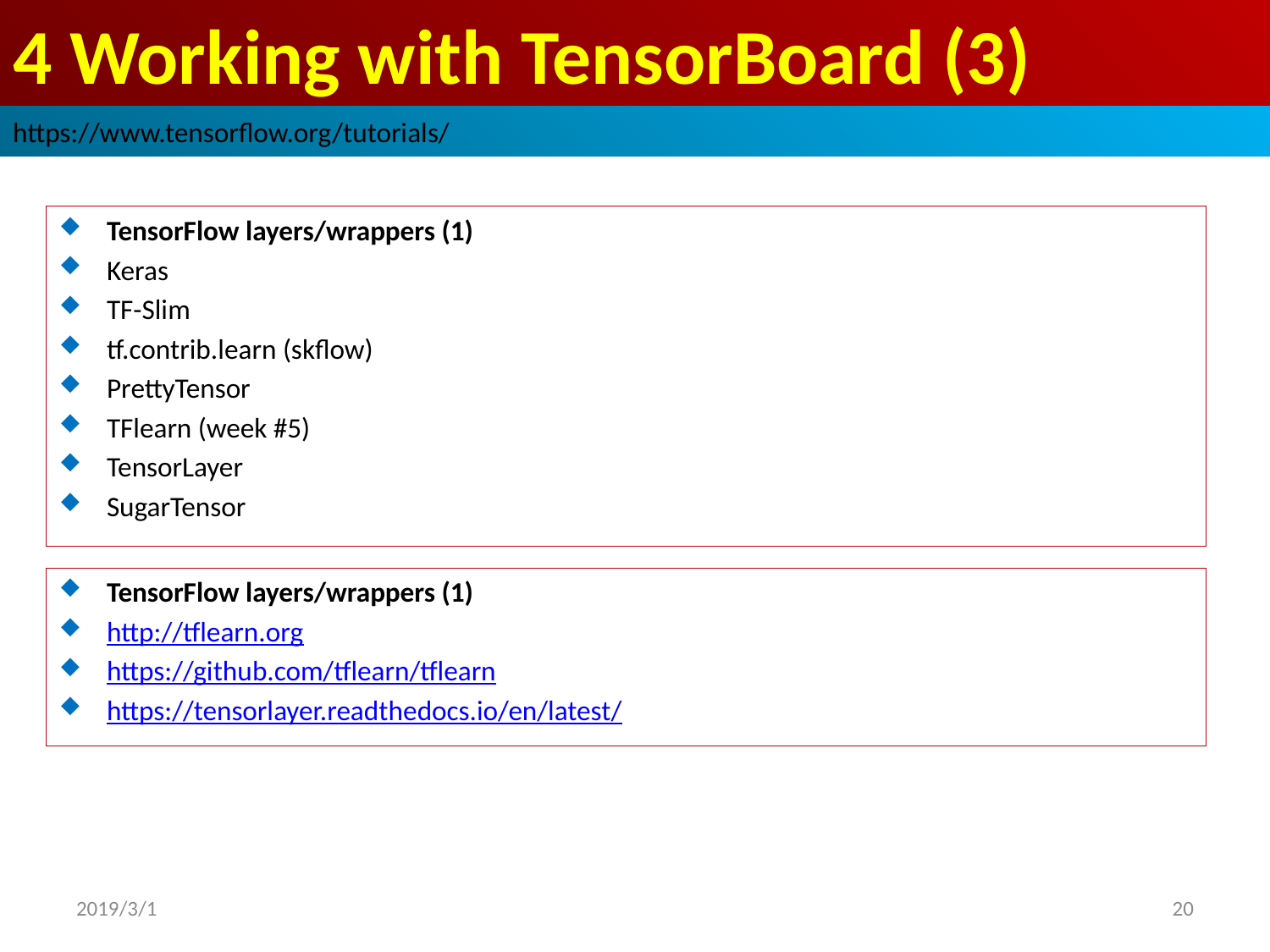

# 4 Working with TensorBoard (3)
https://www.tensorflow.org/tutorials/
TensorFlow layers/wrappers (1)
Keras
TF-Slim
tf.contrib.learn (skflow)
PrettyTensor
TFlearn (week #5)
TensorLayer
SugarTensor
TensorFlow layers/wrappers (1)
http://tflearn.org
https://github.com/tflearn/tflearn
https://tensorlayer.readthedocs.io/en/latest/

2019/3/1
20